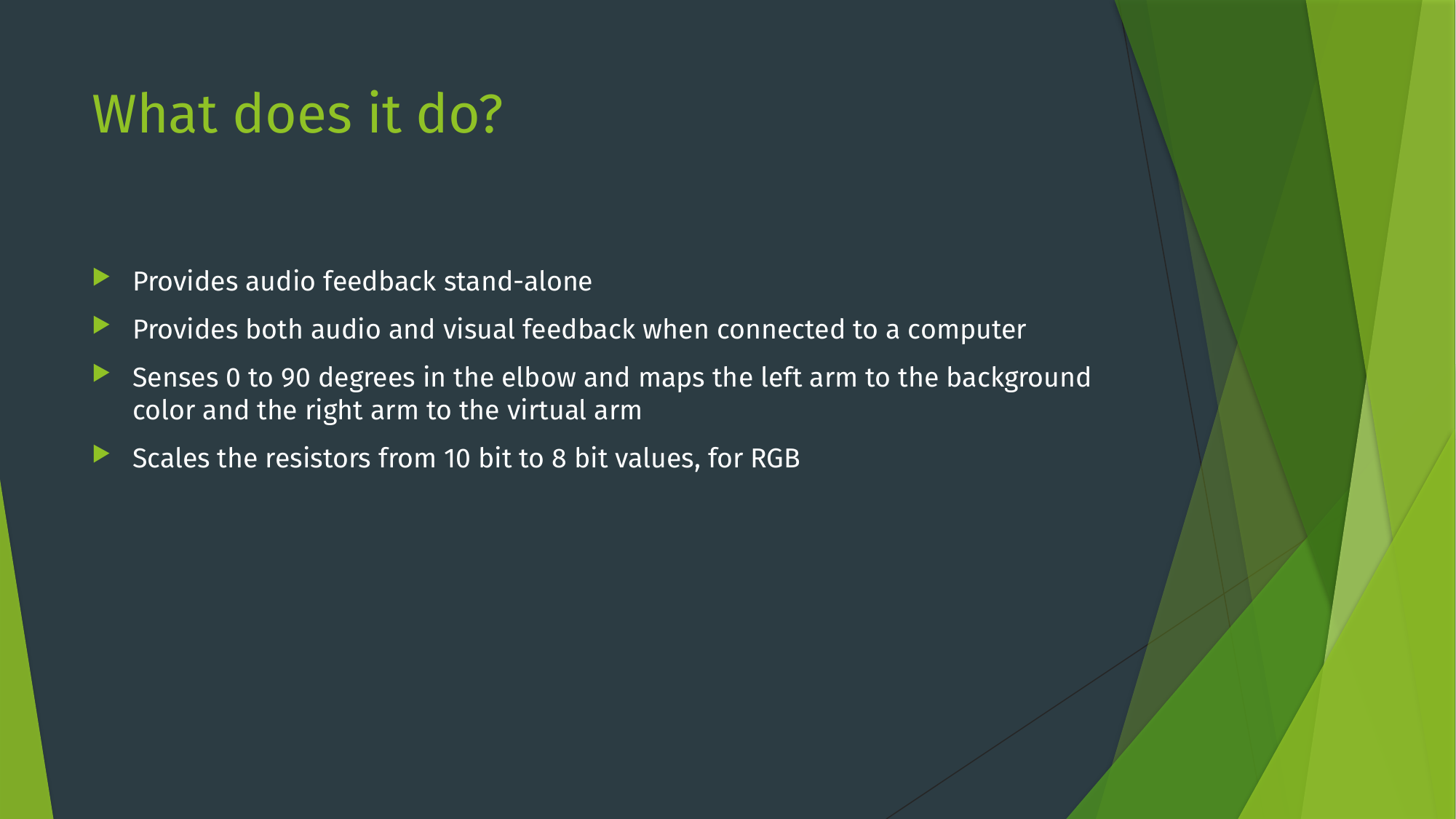

# What does it do?
Provides audio feedback stand-alone
Provides both audio and visual feedback when connected to a computer
Senses 0 to 90 degrees in the elbow and maps the left arm to the background color and the right arm to the virtual arm
Scales the resistors from 10 bit to 8 bit values, for RGB